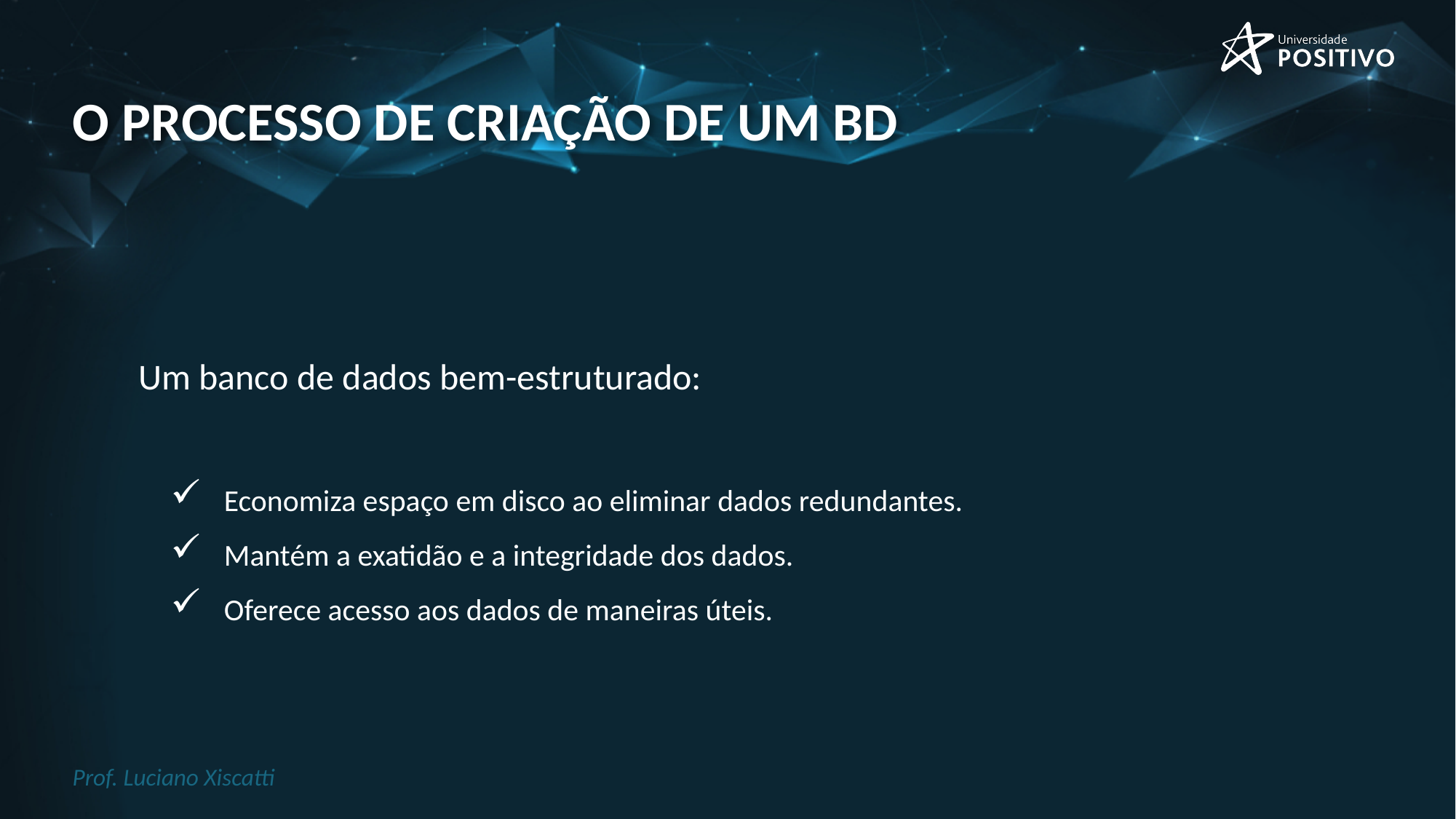

# O processo de criação de um bd
Um banco de dados bem-estruturado:

Economiza espaço em disco ao eliminar dados redundantes.
Mantém a exatidão e a integridade dos dados.
Oferece acesso aos dados de maneiras úteis.